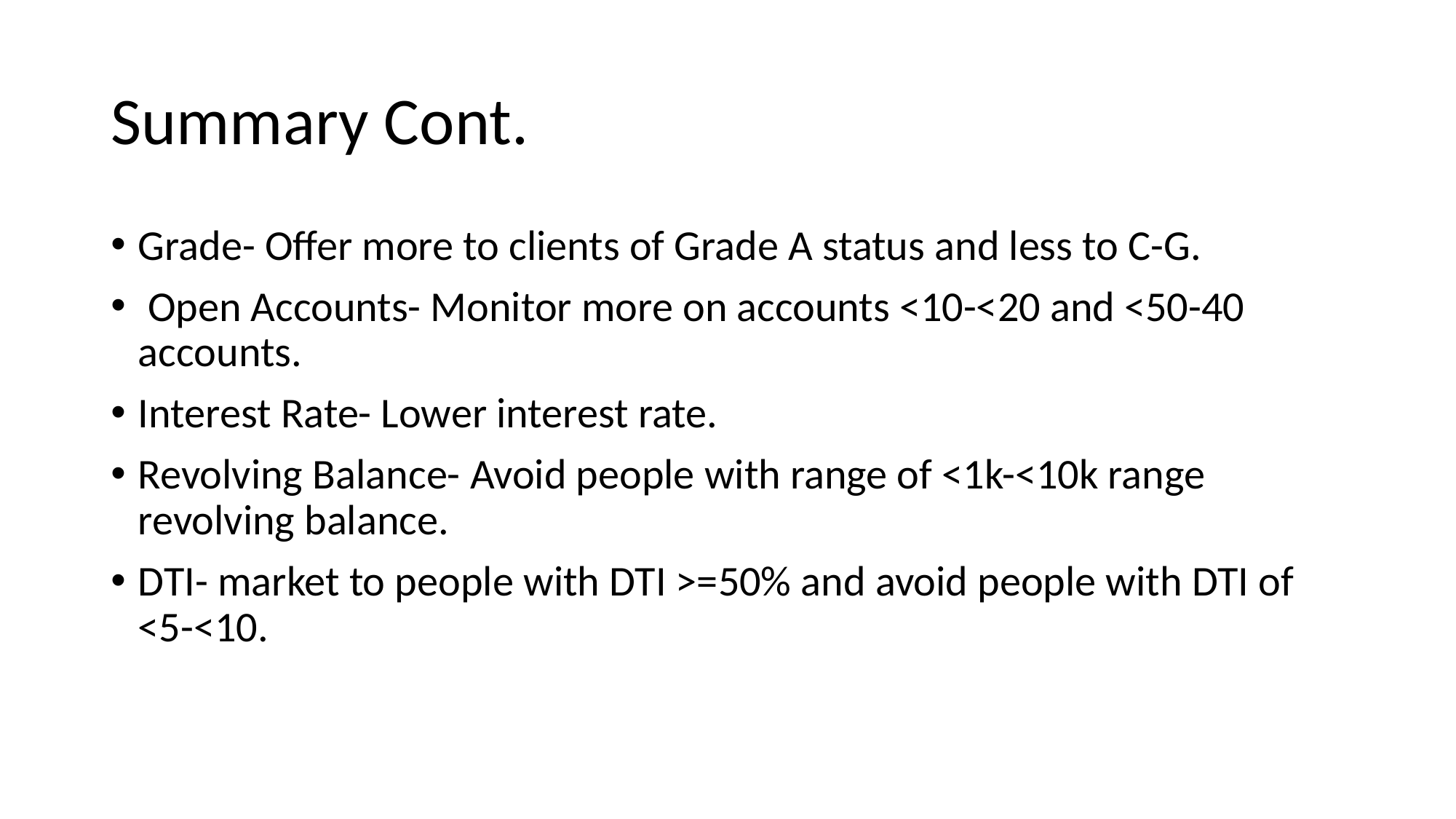

# Summary Cont.
Grade- Offer more to clients of Grade A status and less to C-G.
 Open Accounts- Monitor more on accounts <10-<20 and <50-40 accounts.
Interest Rate- Lower interest rate.
Revolving Balance- Avoid people with range of <1k-<10k range revolving balance.
DTI- market to people with DTI >=50% and avoid people with DTI of <5-<10.